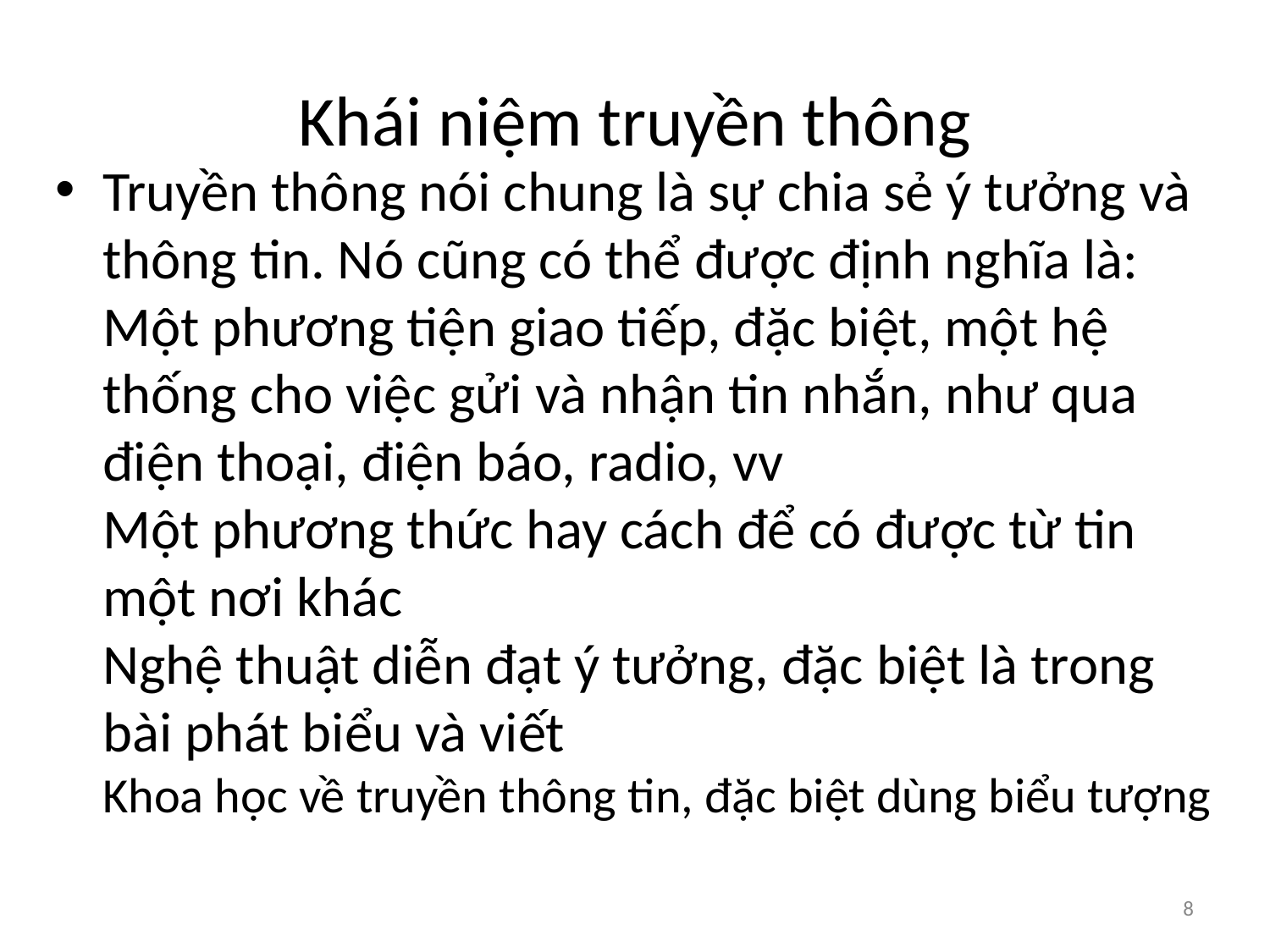

# Khái niệm truyền thông
Truyền thông nói chung là sự chia sẻ ý tưởng và thông tin. Nó cũng có thể được định nghĩa là:
Một phương tiện giao tiếp, đặc biệt, một hệ thống cho việc gửi và nhận tin nhắn, như qua điện thoại, điện báo, radio, vv
Một phương thức hay cách để có được từ tin  một nơi khác
Nghệ thuật diễn đạt ý tưởng, đặc biệt là trong bài phát biểu và viết
Khoa học về truyền thông tin, đặc biệt dùng biểu tượng
8